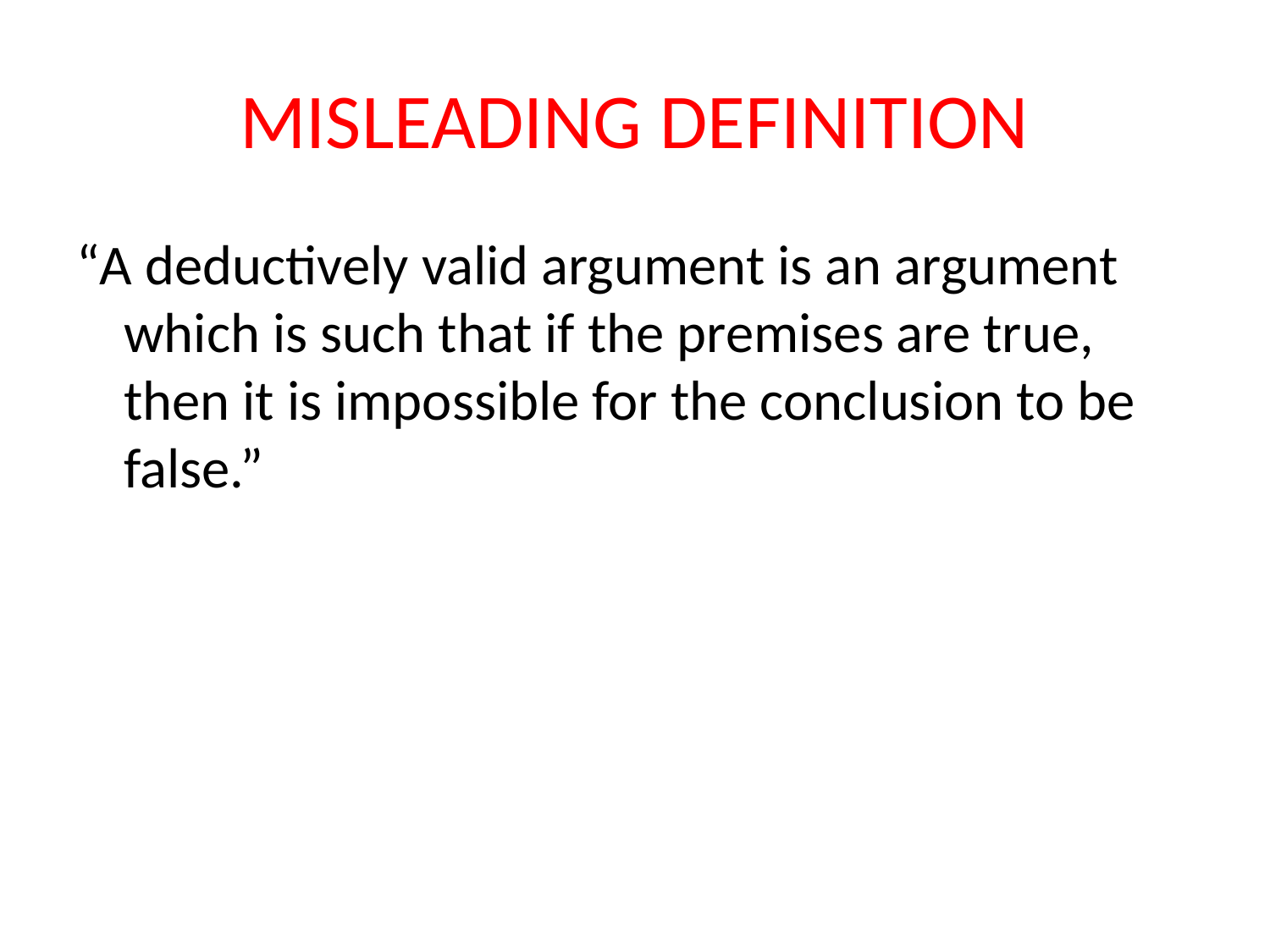

# MISLEADING DEFINITION
“A deductively valid argument is an argument which is such that if the premises are true, then it is impossible for the conclusion to be false.”